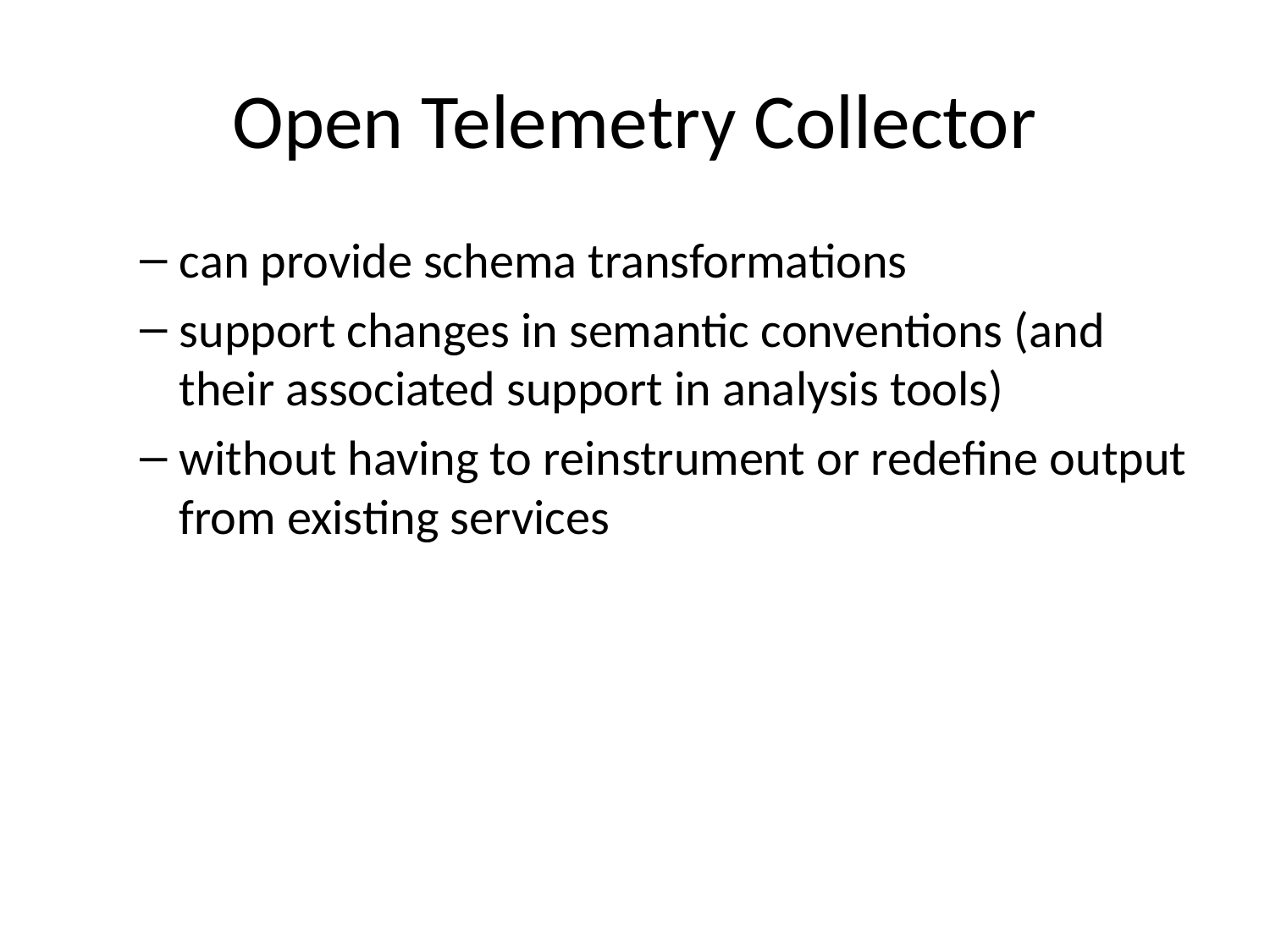

# Open Telemetry Collector
can provide schema transformations
support changes in semantic conventions (and their associated support in analysis tools)
without having to reinstrument or redefine output from existing services